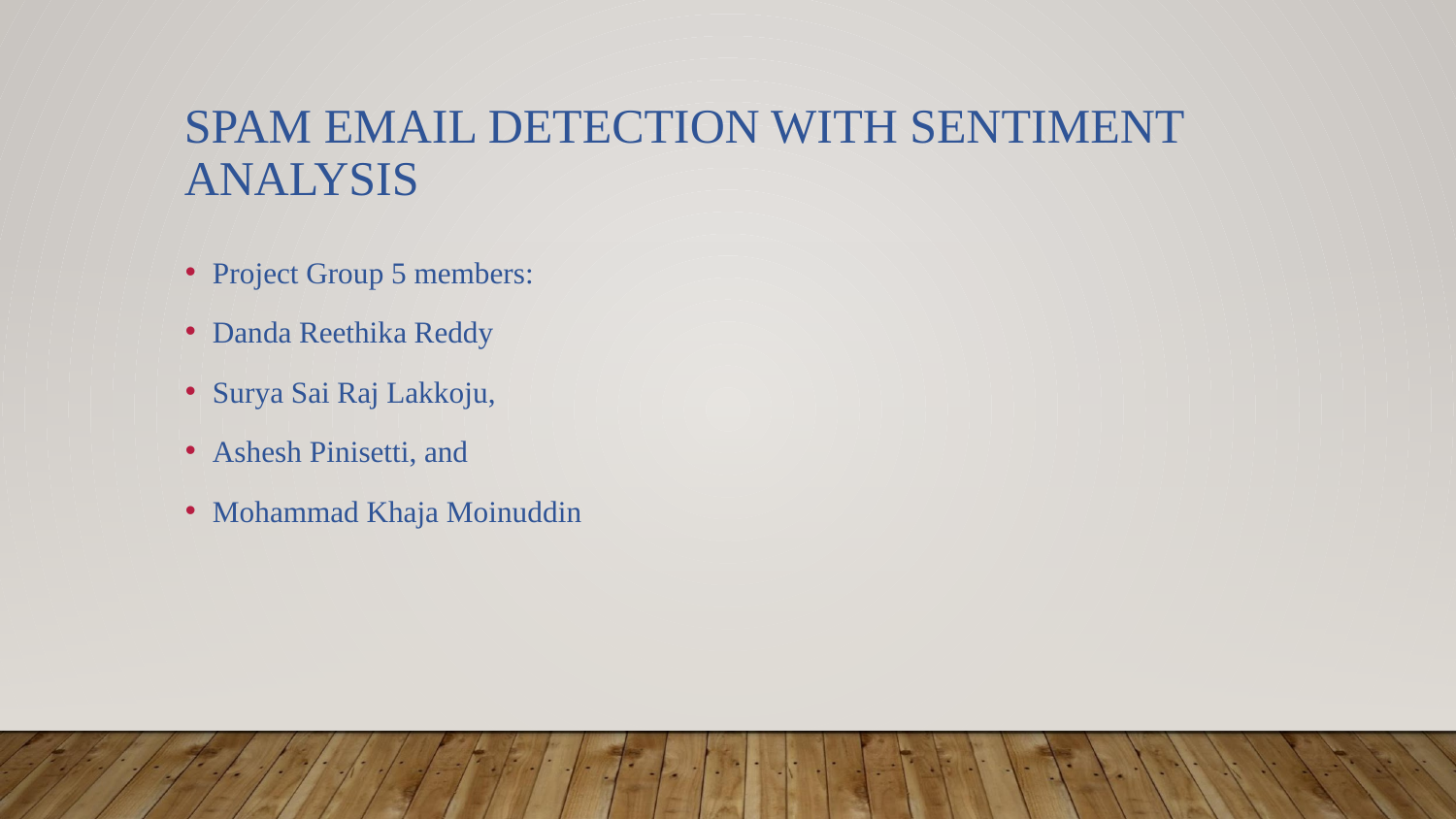

# SPAM EMAIL DETECTION WITH SENTIMENT ANALYSIS
Project Group 5 members:
Danda Reethika Reddy
Surya Sai Raj Lakkoju,
Ashesh Pinisetti, and
Mohammad Khaja Moinuddin